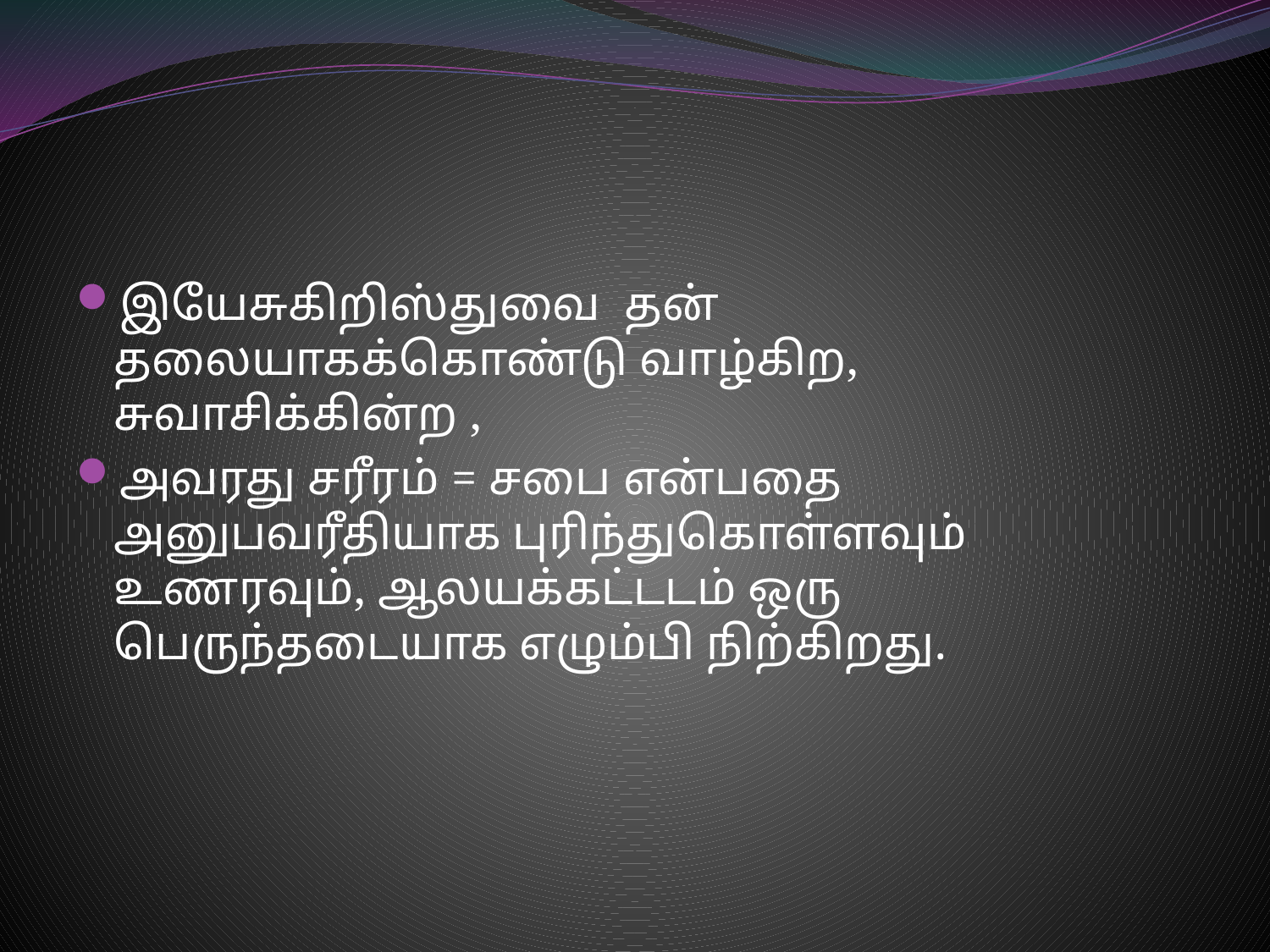

#
இயேசுகிறிஸ்துவை  தன் தலையாகக்கொண்டு வாழ்கிற,  சுவாசிக்கின்ற ,
அவரது சரீரம் = சபை என்பதை அனுபவரீதியாக புரிந்துகொள்ளவும் உணரவும், ஆலயக்கட்டடம் ஒரு பெருந்தடையாக எழும்பி நிற்கிறது.